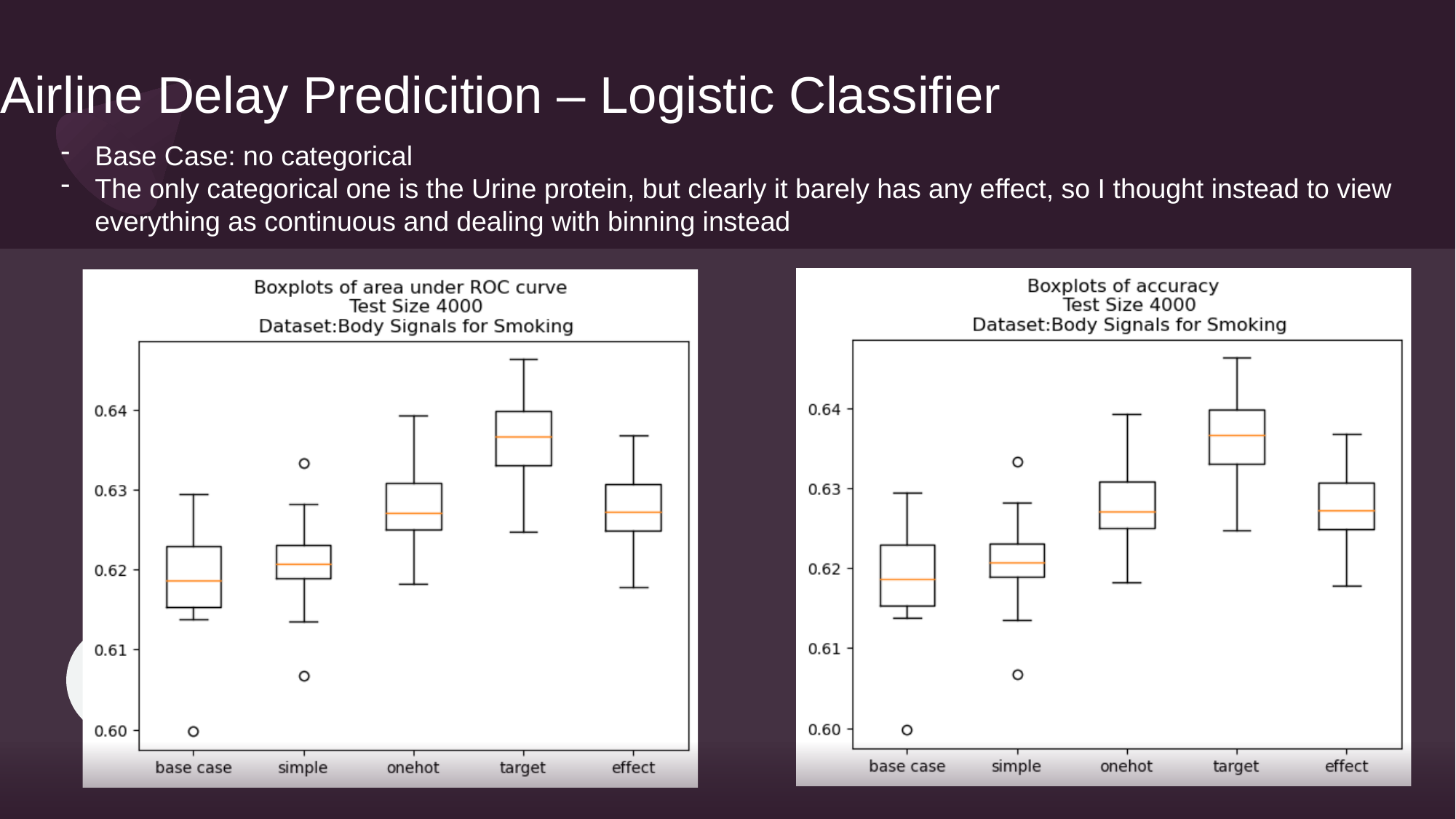

Airline Delay Predicition – Logistic Classifier

Base Case: no categorical
The only categorical one is the Urine protein, but clearly it barely has any effect, so I thought instead to view everything as continuous and dealing with binning instead